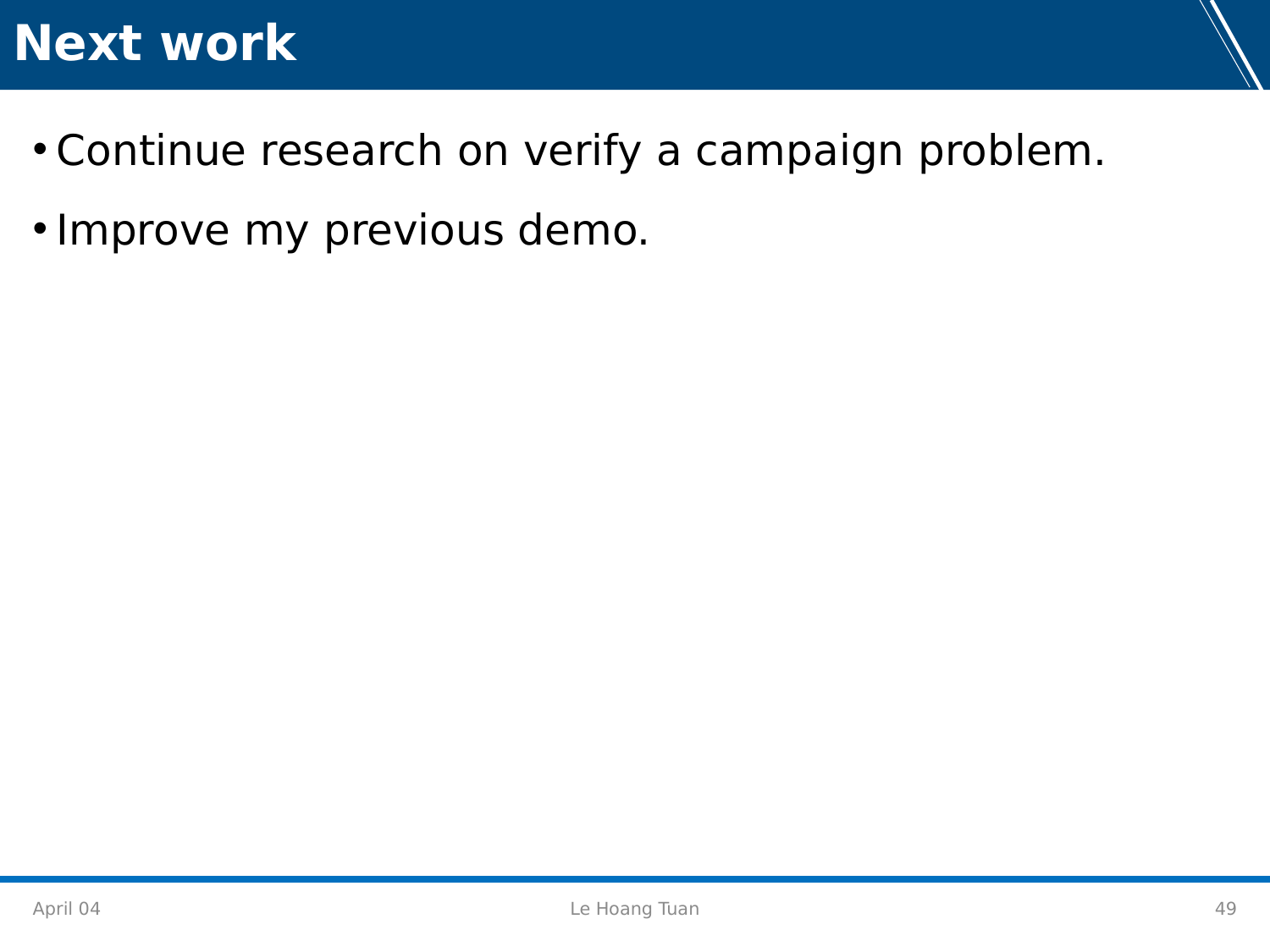

Next work
Continue research on verify a campaign problem.
Improve my previous demo.
April 04
Le Hoang Tuan
49